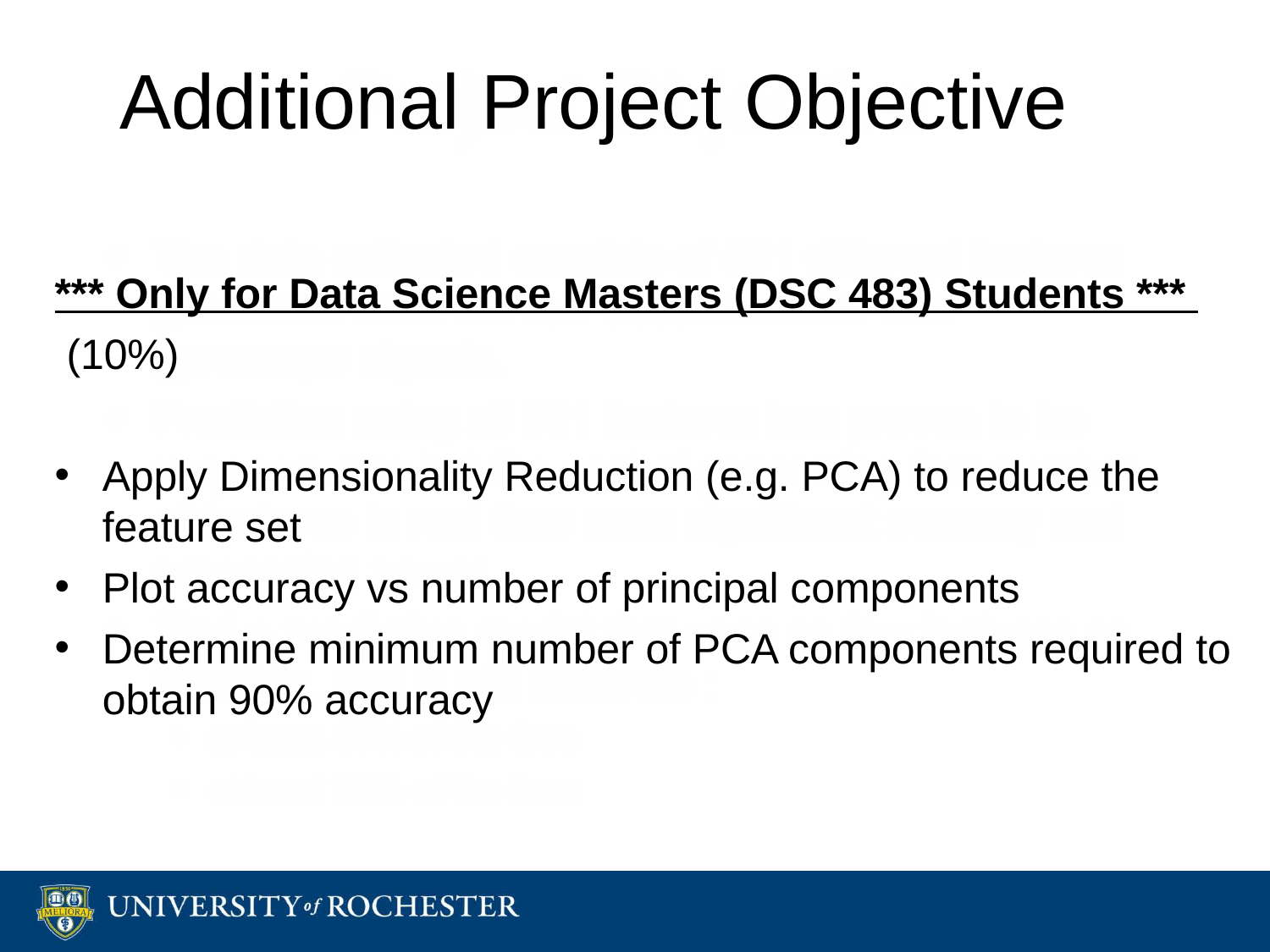

# Additional Project Objective

*** Only for Data Science Masters (DSC 483) Students ***
 (10%)

Apply Dimensionality Reduction (e.g. PCA) to reduce the feature set
Plot accuracy vs number of principal components
Determine minimum number of PCA components required to obtain 90% accuracy